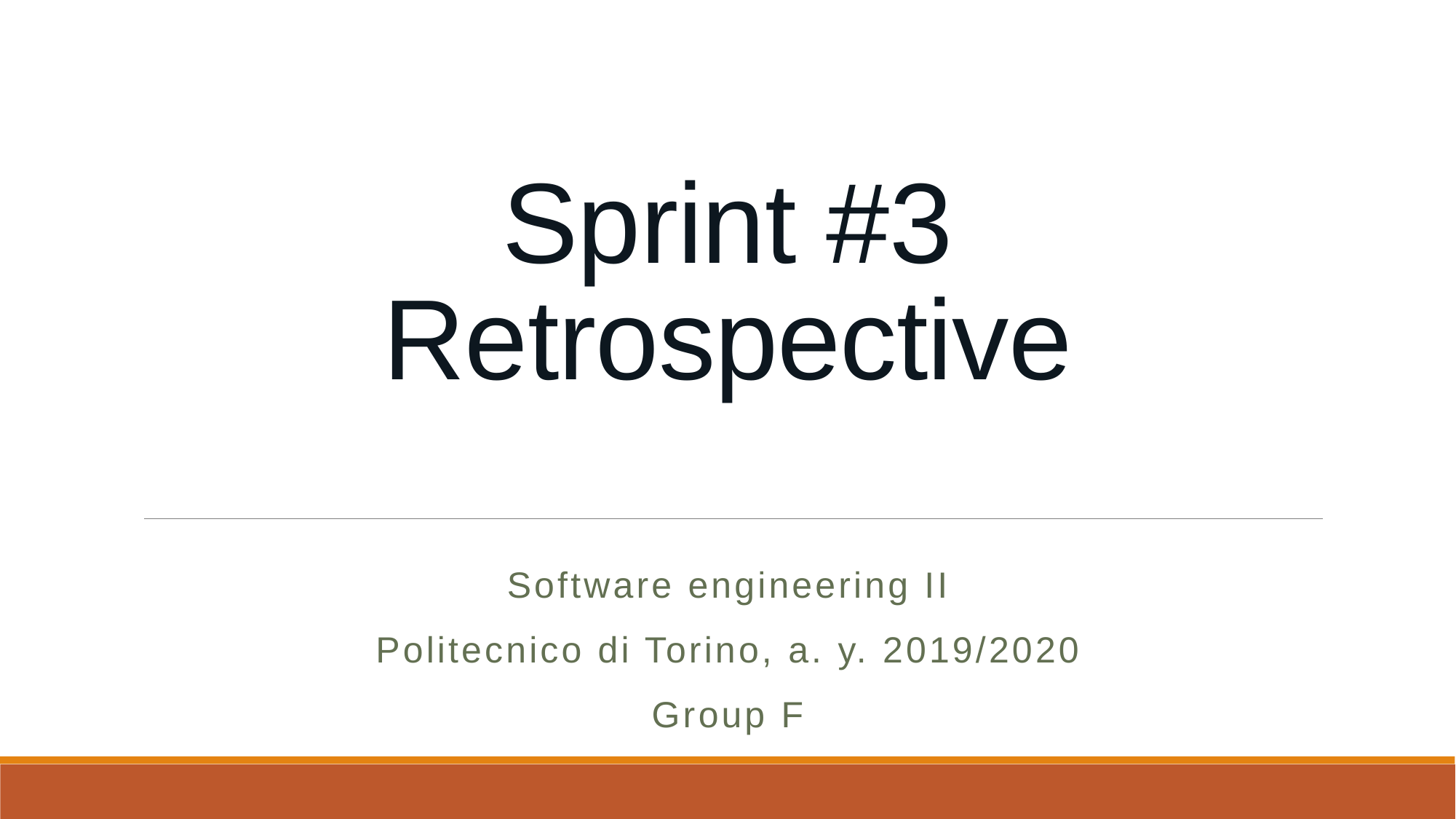

# Sprint #3 Retrospective
Software engineering II
Politecnico di Torino, a. y. 2019/2020
Group F